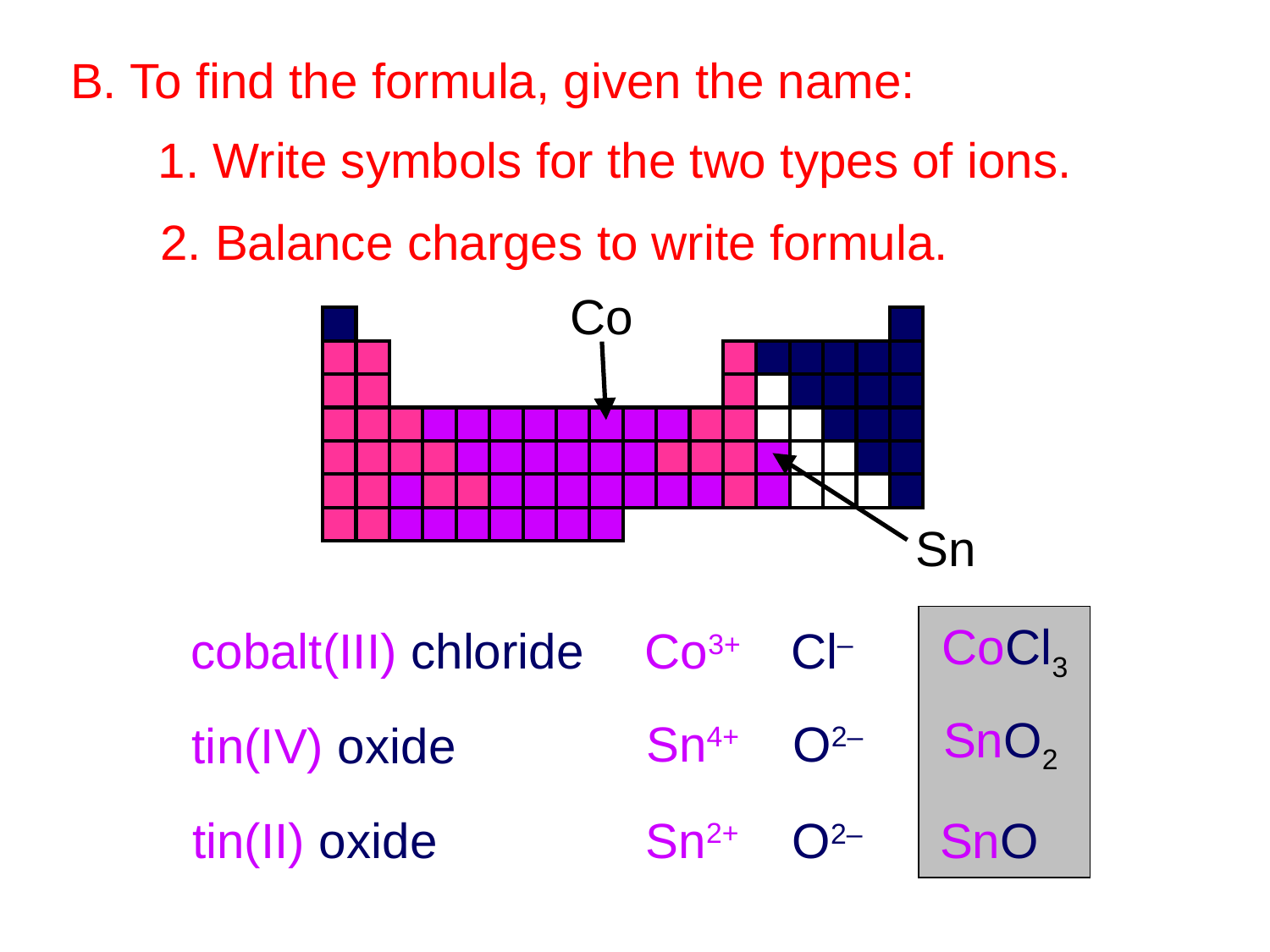

B. To find the formula, given the name:
1. Write symbols for the two types of ions.
2. Balance charges to write formula.
Co

Sn

cobalt(III) chloride
Co3+
Cl–
CoCl3
Sn4+
O2–
SnO2
tin(IV) oxide
Sn2+
tin(II) oxide
O2–
SnO